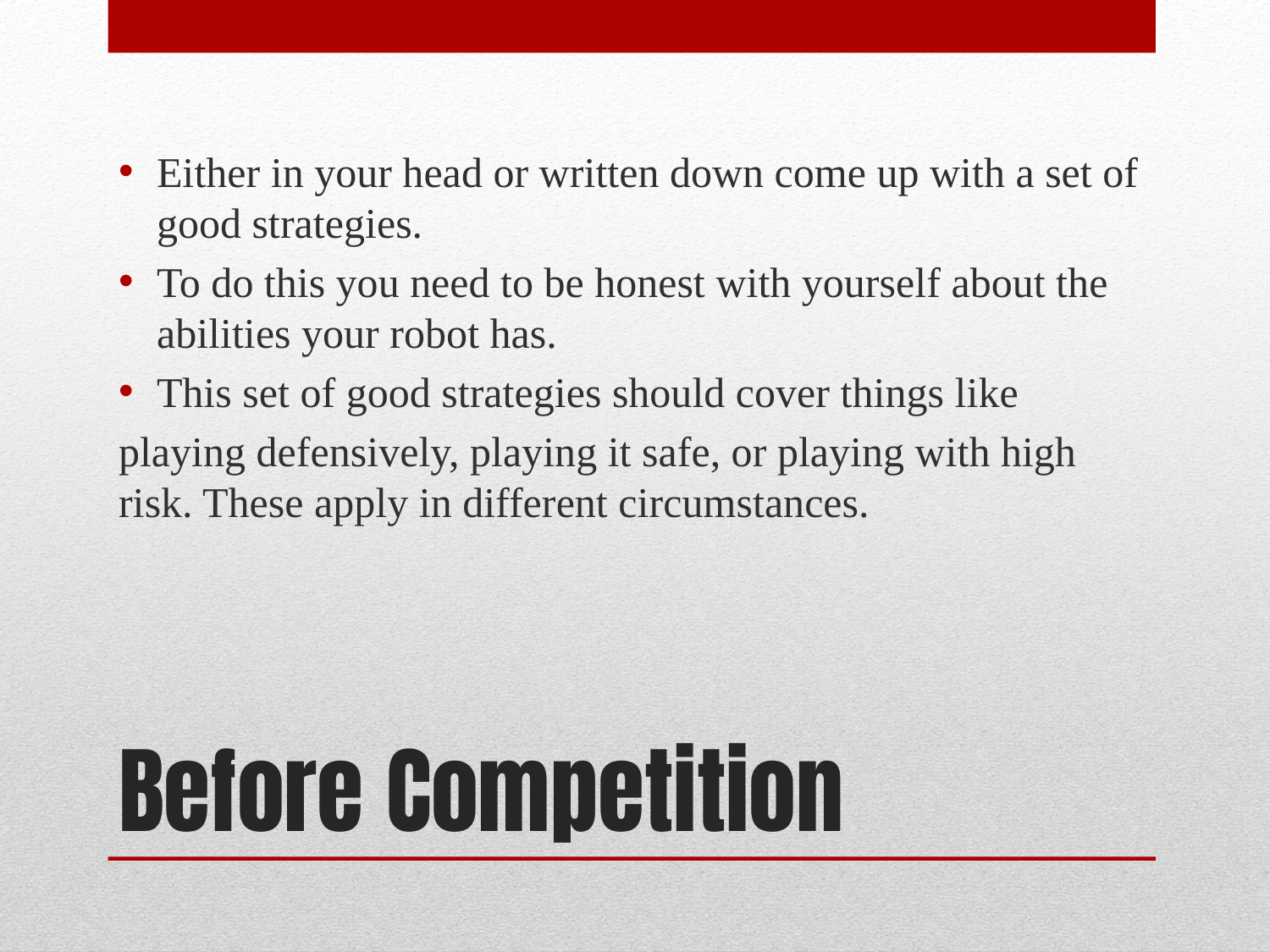

Either in your head or written down come up with a set of good strategies.
To do this you need to be honest with yourself about the abilities your robot has.
This set of good strategies should cover things like
playing defensively, playing it safe, or playing with high risk. These apply in different circumstances.

# Before Competition